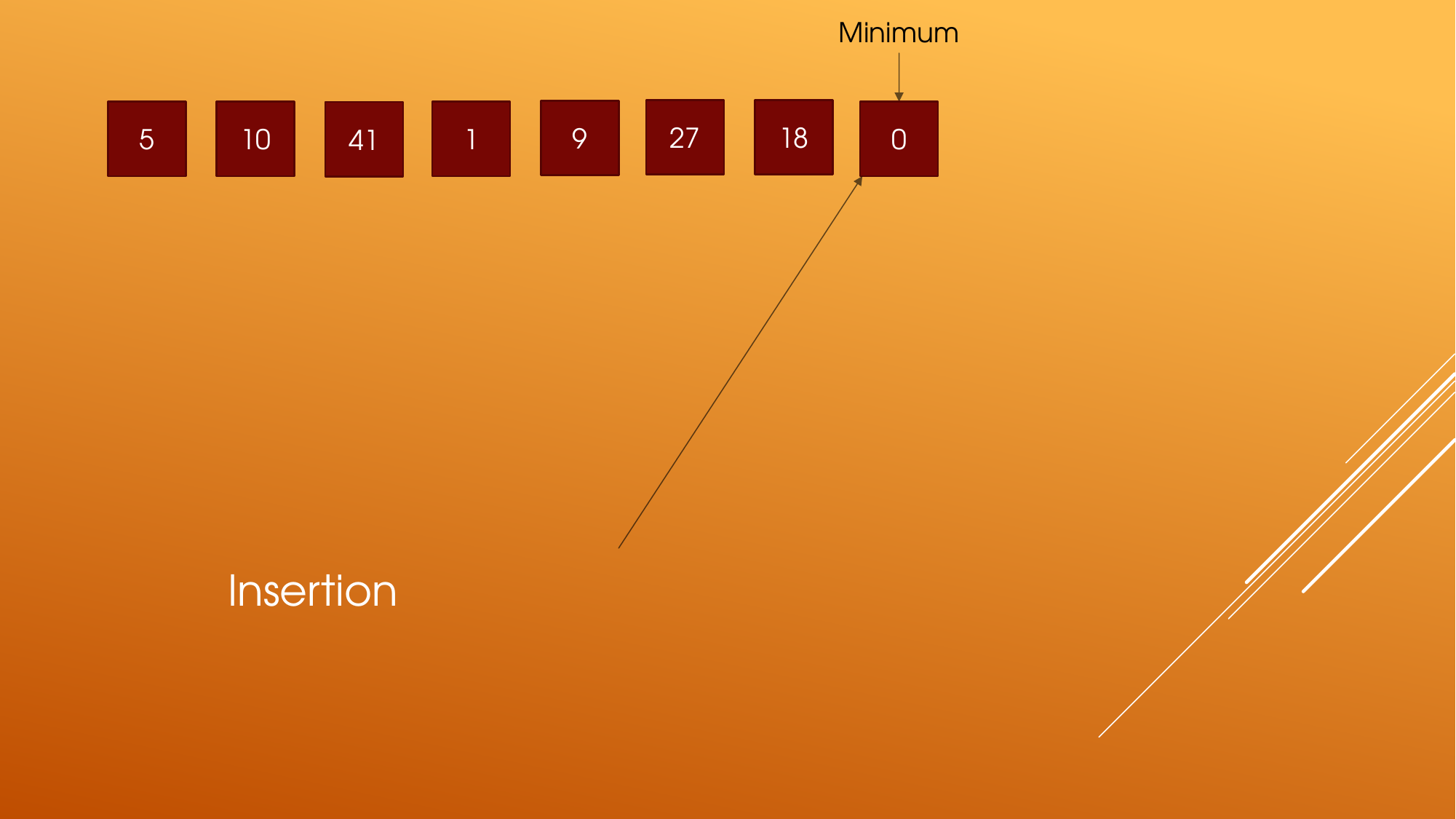

Minimum
27
18
9
5
10
1
0
41
Insertion